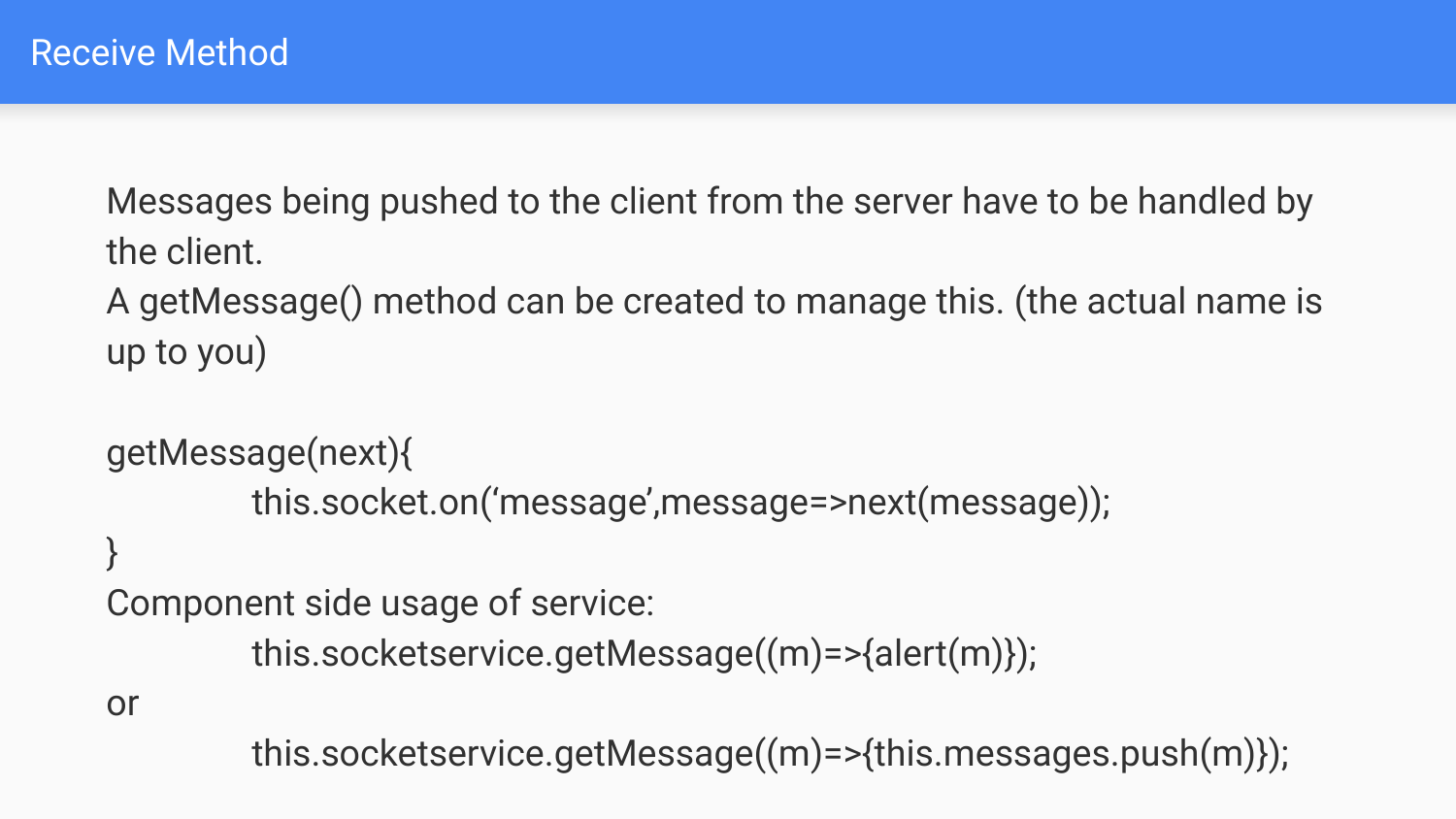

# Receive Method
Messages being pushed to the client from the server have to be handled by the client.
A getMessage() method can be created to manage this. (the actual name is up to you)

getMessage(next){
	this.socket.on(‘message’,message=>next(message));
}
Component side usage of service:
	this.socketservice.getMessage((m)=>{alert(m)});
or
	this.socketservice.getMessage((m)=>{this.messages.push(m)});